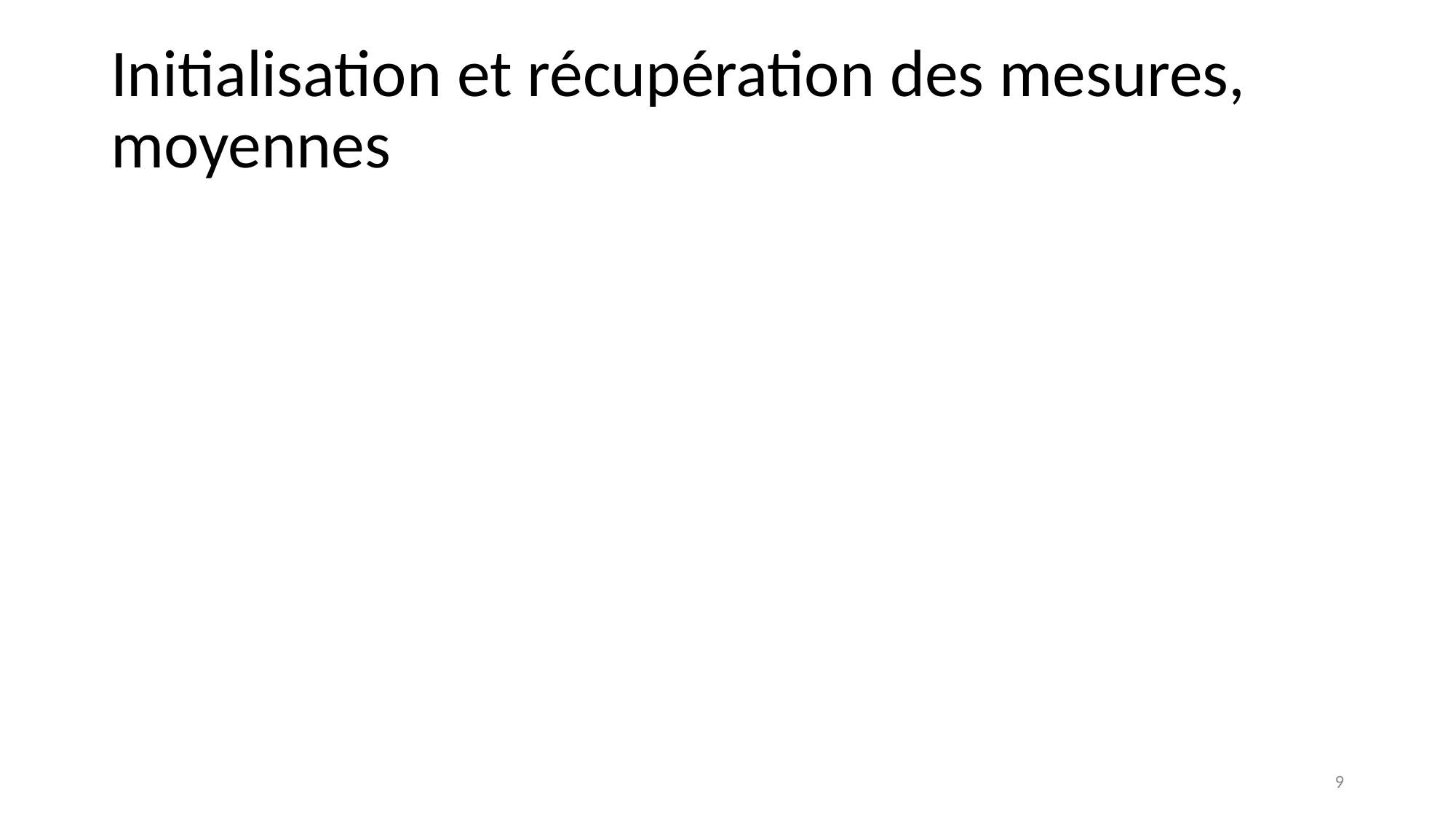

Initialisation et récupération des mesures, moyennes
9